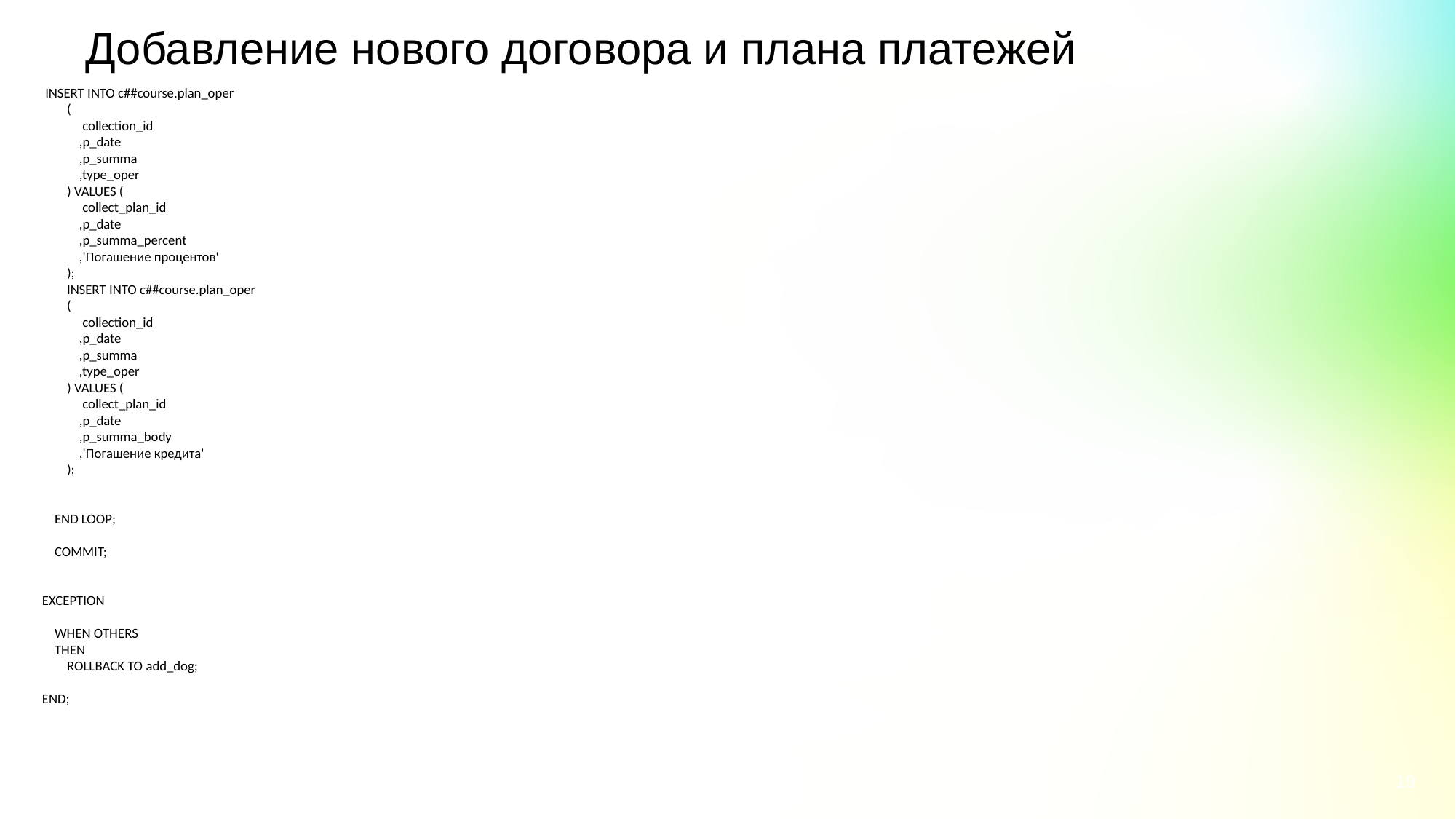

# Добавление нового договора и плана платежей
 INSERT INTO c##course.plan_oper
        (
             collection_id
            ,p_date
            ,p_summa
            ,type_oper
        ) VALUES (
             collect_plan_id
            ,p_date
            ,p_summa_percent
            ,'Погашение процентов'
        );
        INSERT INTO c##course.plan_oper
        (
             collection_id
            ,p_date
            ,p_summa
            ,type_oper
        ) VALUES (
             collect_plan_id
            ,p_date
            ,p_summa_body
            ,'Погашение кредита'
        );

    END LOOP;

    COMMIT;

EXCEPTION
    WHEN OTHERS
    THEN
        ROLLBACK TO add_dog;
END;